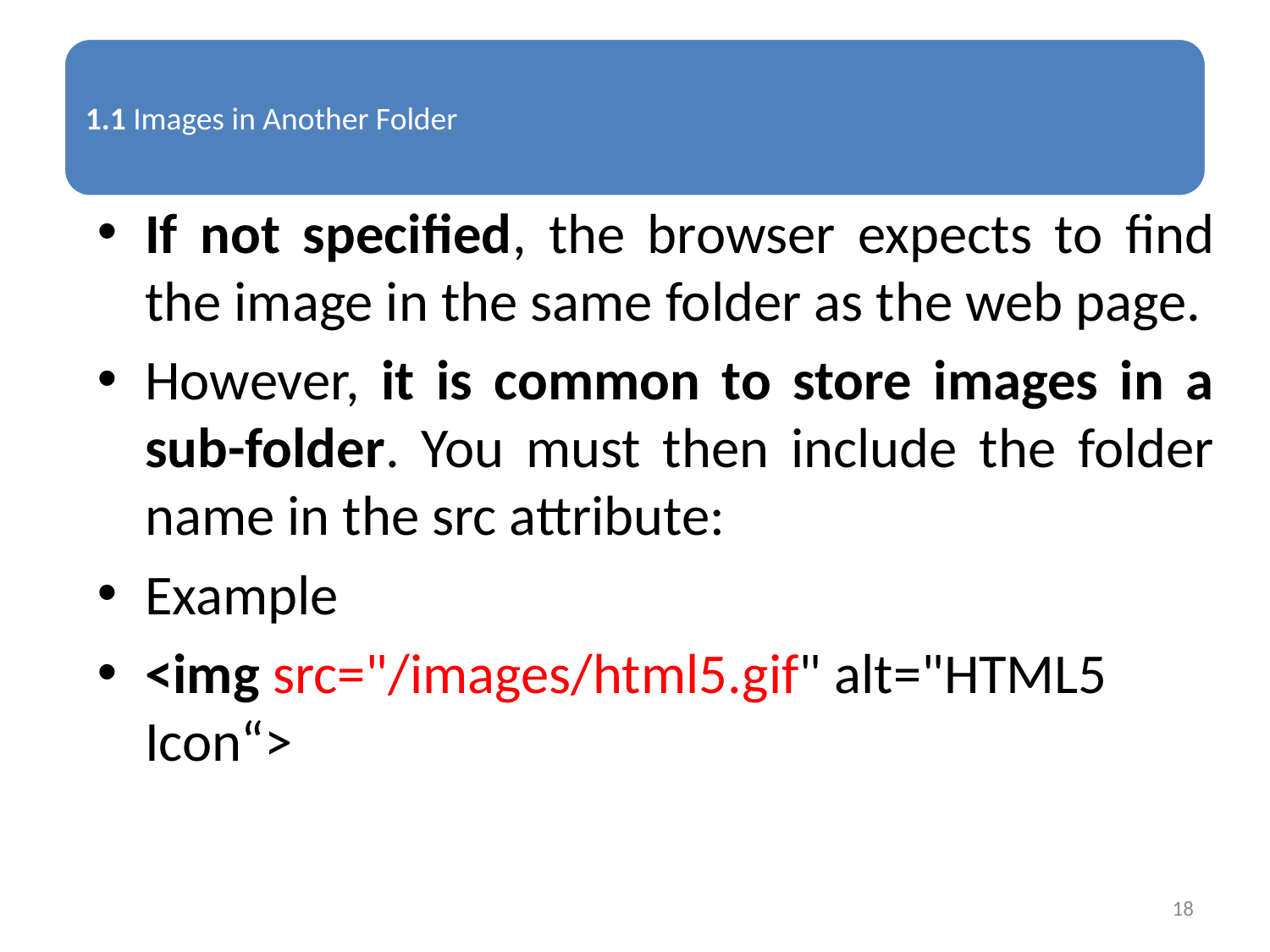

1.1 Images in Another Folder
If not specified, the browser expects to find the image in the same folder as the web page.
However, it is common to store images in a sub-folder. You must then include the folder name in the src attribute:
Example
<img src="/images/html5.gif" alt="HTML5 Icon“>

18